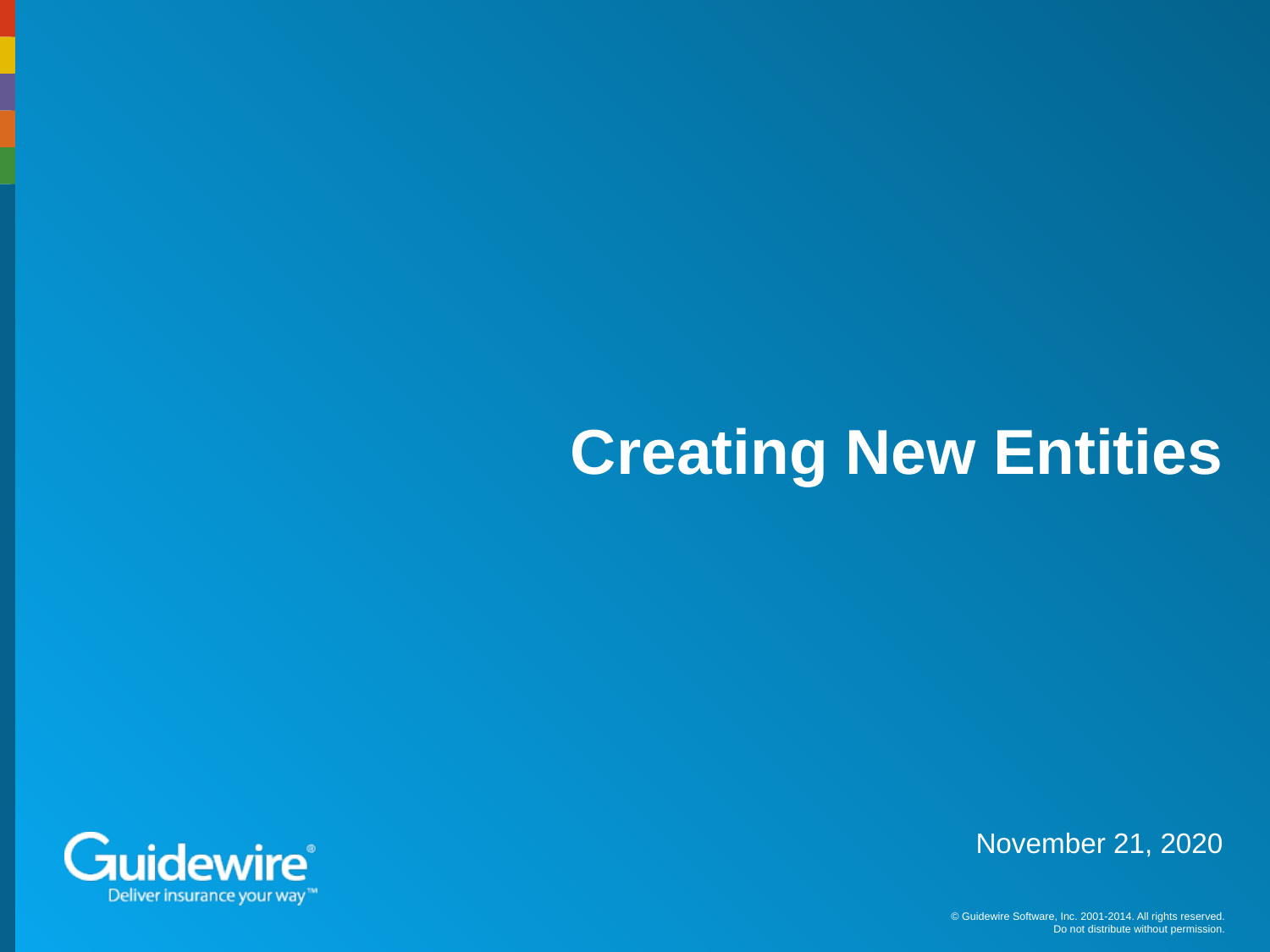

# Creating New Entities
November 21, 2020